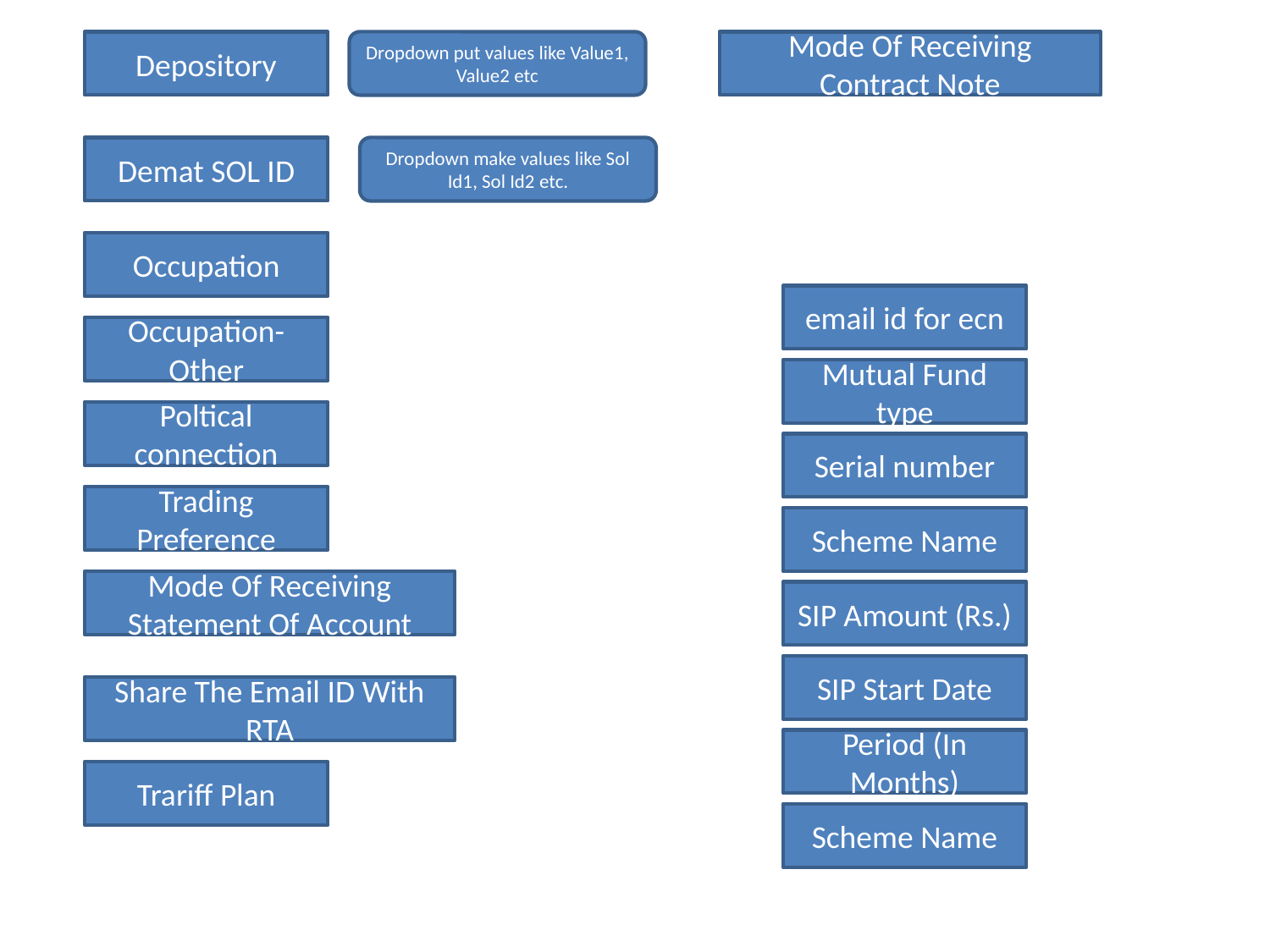

Depository
Dropdown put values like Value1, Value2 etc
Mode Of Receiving Contract Note
Demat SOL ID
Dropdown make values like Sol Id1, Sol Id2 etc.
Occupation
email id for ecn
Occupation- Other
Mutual Fund type
Poltical connection
Serial number
Trading Preference
Scheme Name
Mode Of Receiving Statement Of Account
SIP Amount (Rs.)
SIP Start Date
Share The Email ID With RTA
Period (In Months)
Trariff Plan
Scheme Name